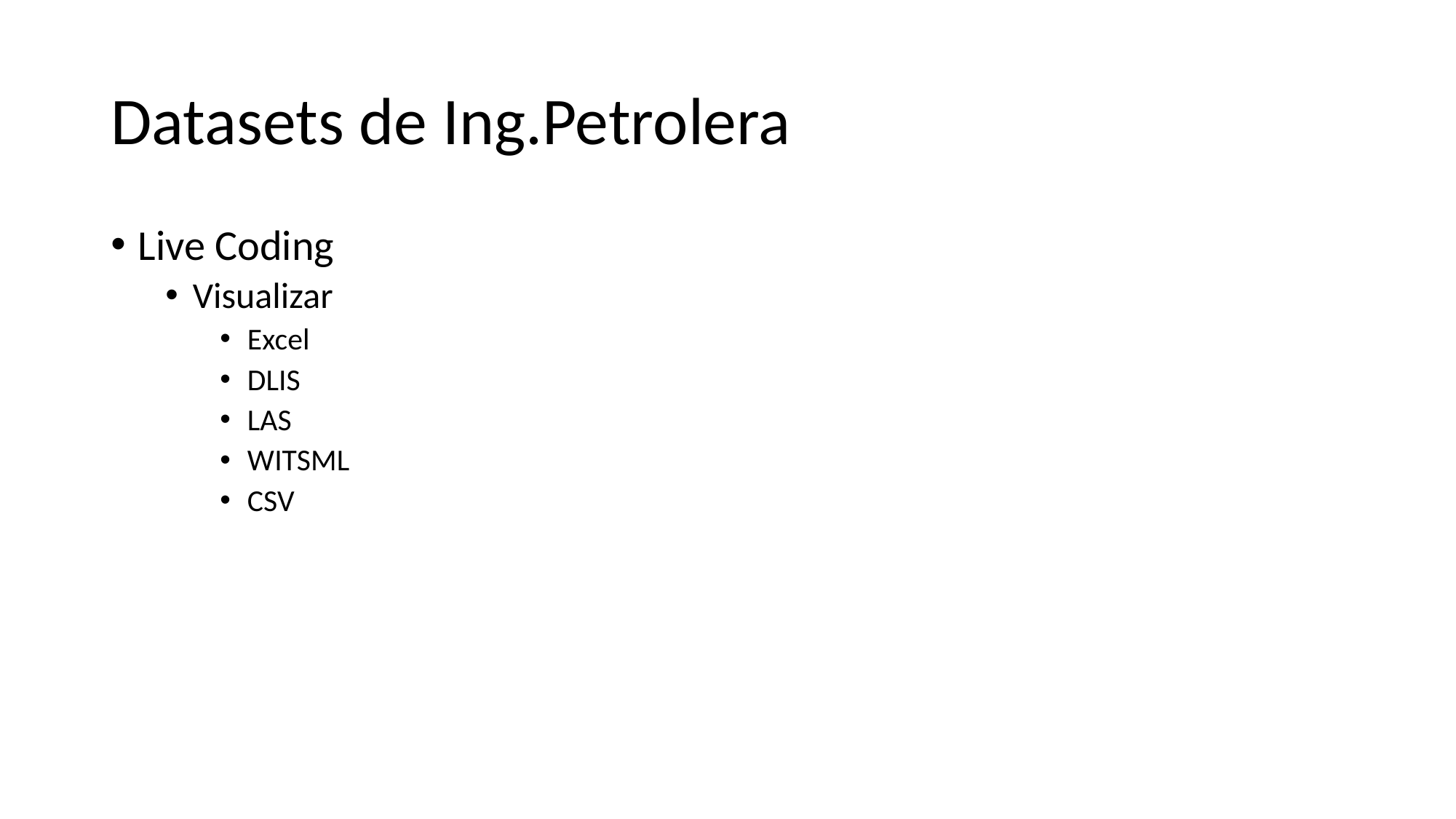

# Datasets de Ing.Petrolera
Live Coding
Visualizar
Excel
DLIS
LAS
WITSML
CSV